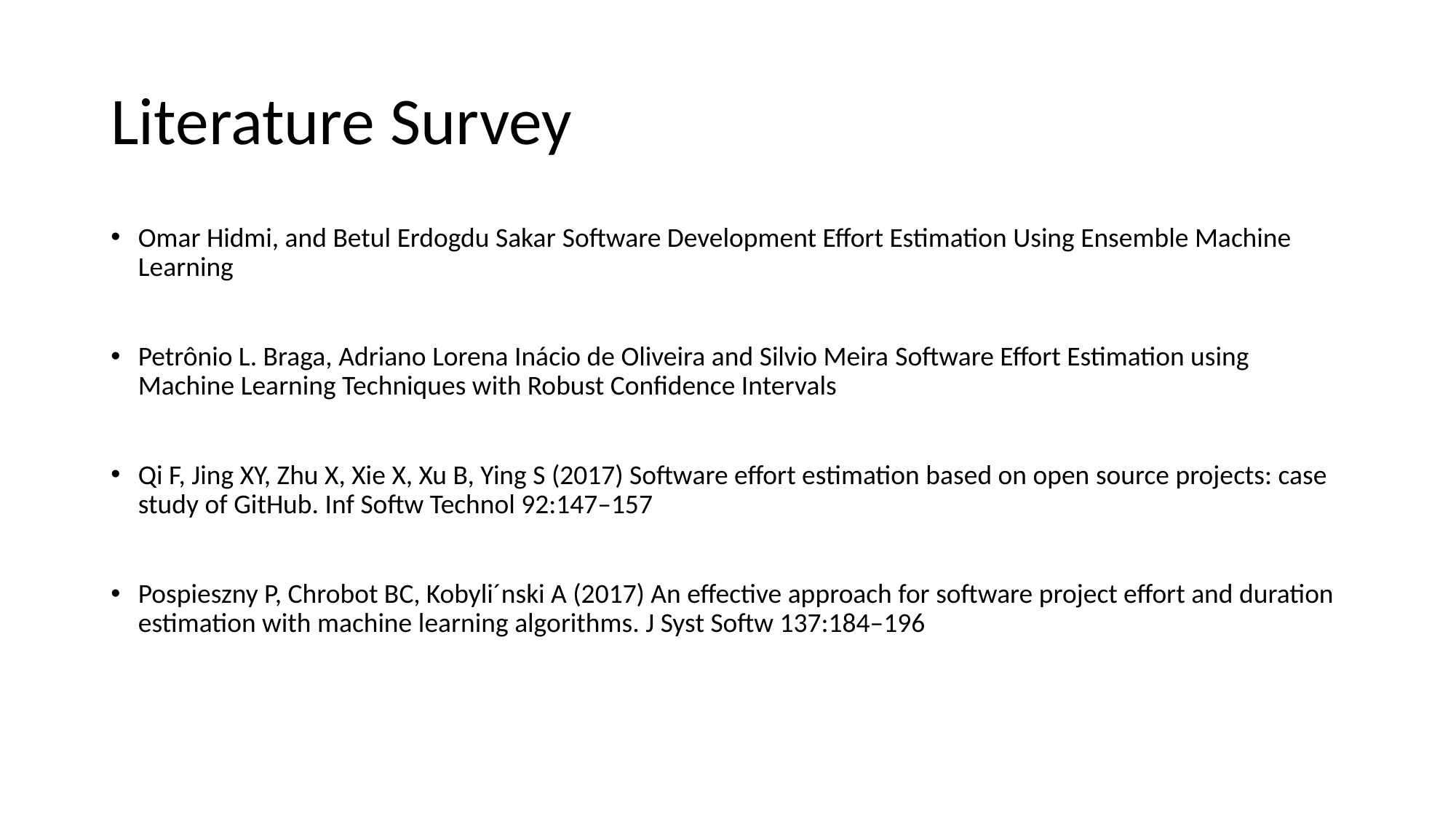

# Literature Survey
Omar Hidmi, and Betul Erdogdu Sakar Software Development Effort Estimation Using Ensemble Machine Learning

Petrônio L. Braga, Adriano Lorena Inácio de Oliveira and Silvio Meira Software Effort Estimation using Machine Learning Techniques with Robust Confidence Intervals

Qi F, Jing XY, Zhu X, Xie X, Xu B, Ying S (2017) Software effort estimation based on open source projects: case study of GitHub. Inf Softw Technol 92:147–157

Pospieszny P, Chrobot BC, Kobyli´nski A (2017) An effective approach for software project effort and duration estimation with machine learning algorithms. J Syst Softw 137:184–196